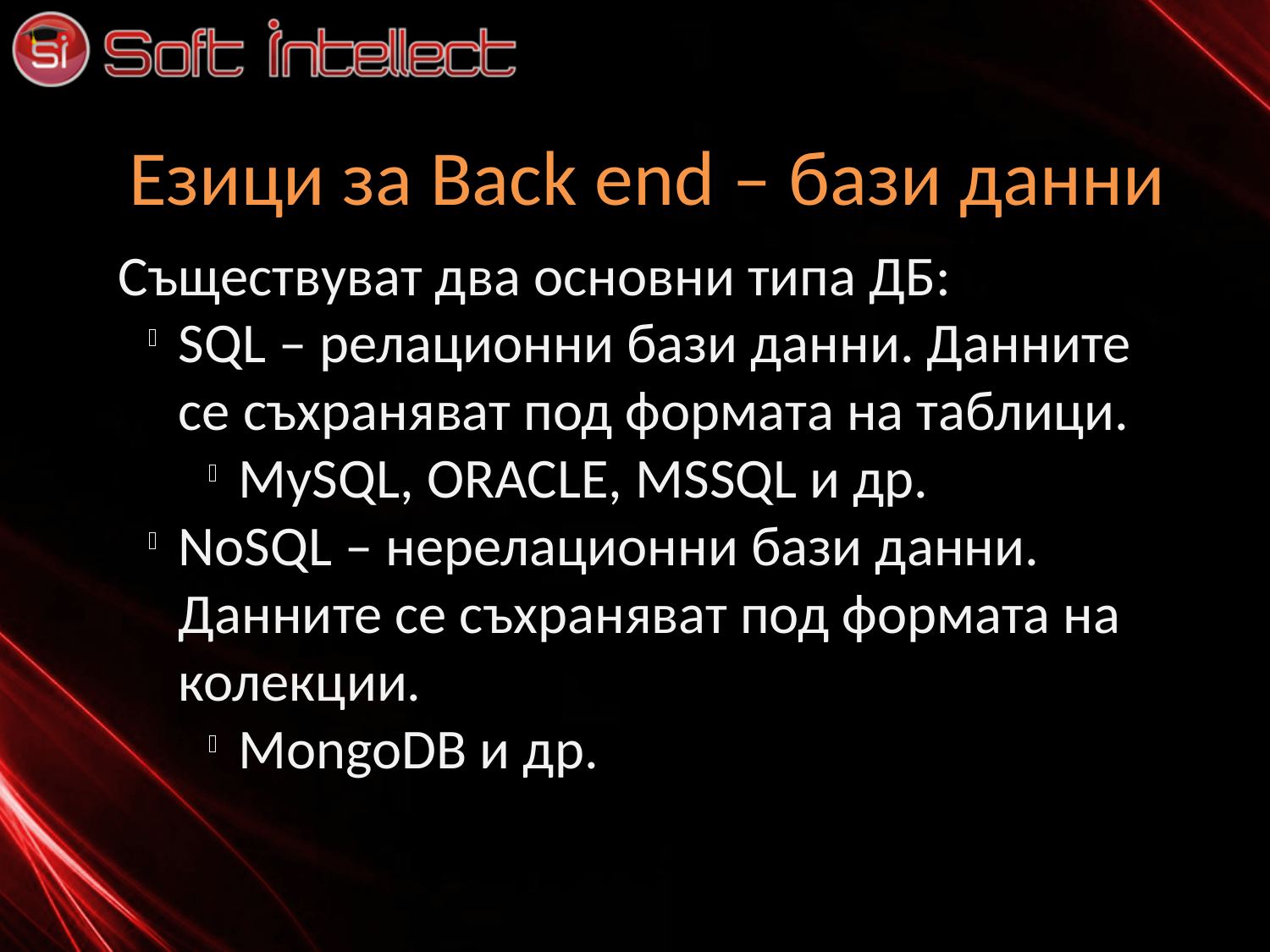

Езици за Back end – бази данни
Съществуват два основни типа ДБ:
SQL – релационни бази данни. Данните се съхраняват под формата на таблици.
MySQL, ORACLE, MSSQL и др.
NoSQL – нерелационни бази данни. Данните се съхраняват под формата на колекции.
MongoDB и др.